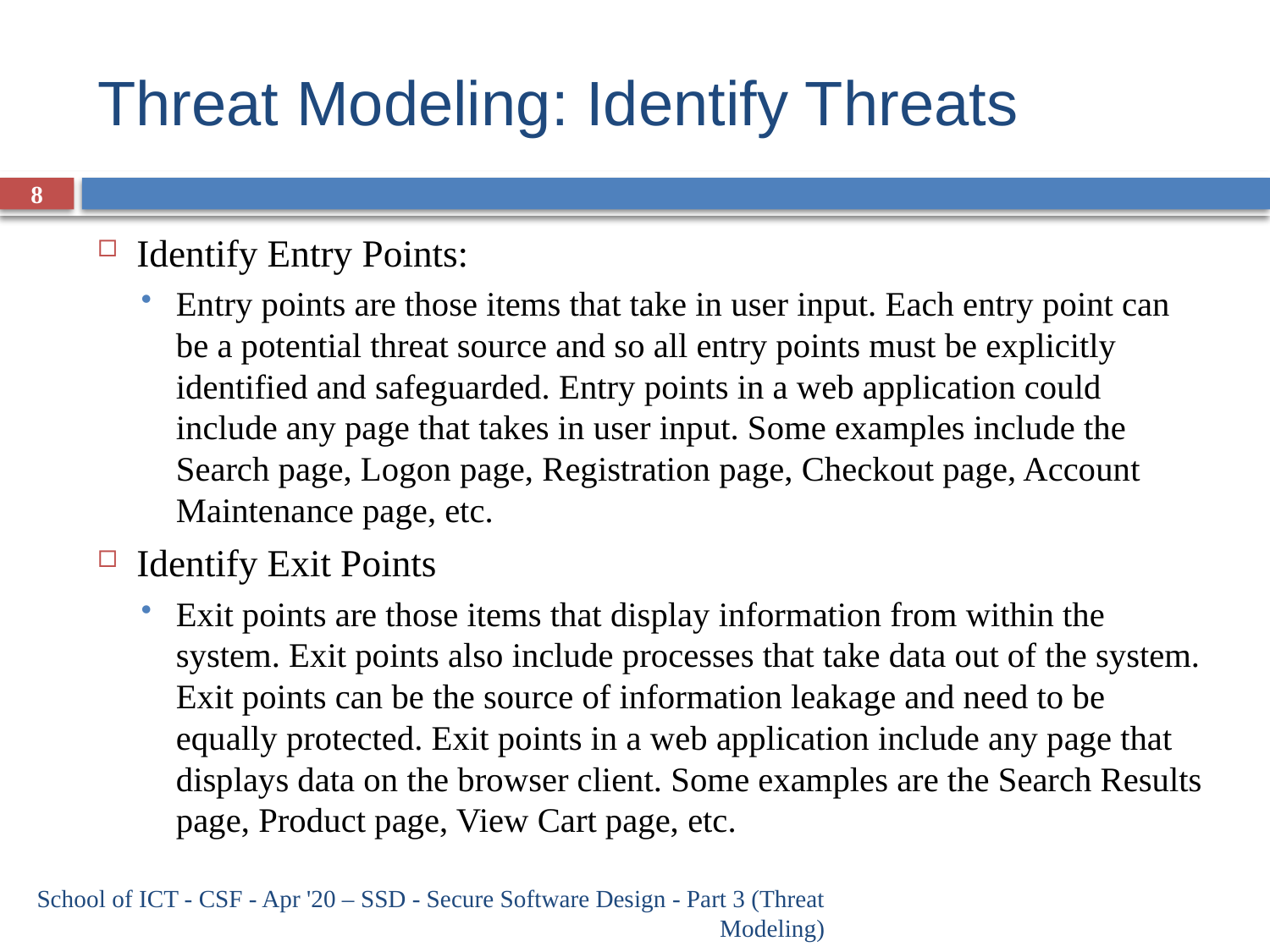

# Threat Modeling: Identify Threats
8
Identify Entry Points:
Entry points are those items that take in user input. Each entry point can be a potential threat source and so all entry points must be explicitly identified and safeguarded. Entry points in a web application could include any page that takes in user input. Some examples include the Search page, Logon page, Registration page, Checkout page, Account Maintenance page, etc.
Identify Exit Points
Exit points are those items that display information from within the system. Exit points also include processes that take data out of the system. Exit points can be the source of information leakage and need to be equally protected. Exit points in a web application include any page that displays data on the browser client. Some examples are the Search Results page, Product page, View Cart page, etc.
School of ICT - CSF - Apr '20 – SSD - Secure Software Design - Part 3 (Threat Modeling)